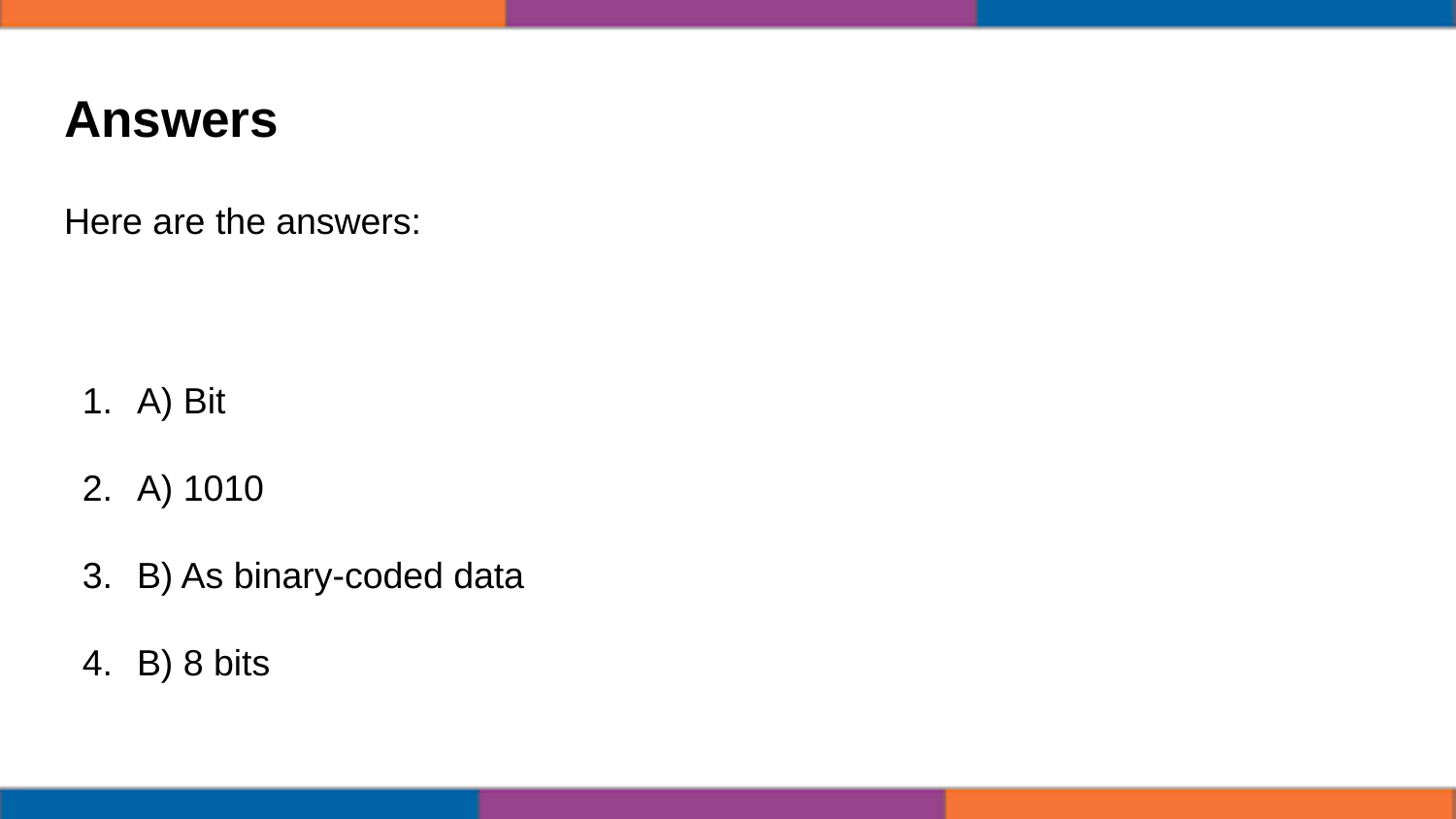

# Answers
Here are the answers:

A) Bit
A) 1010
B) As binary-coded data
B) 8 bits